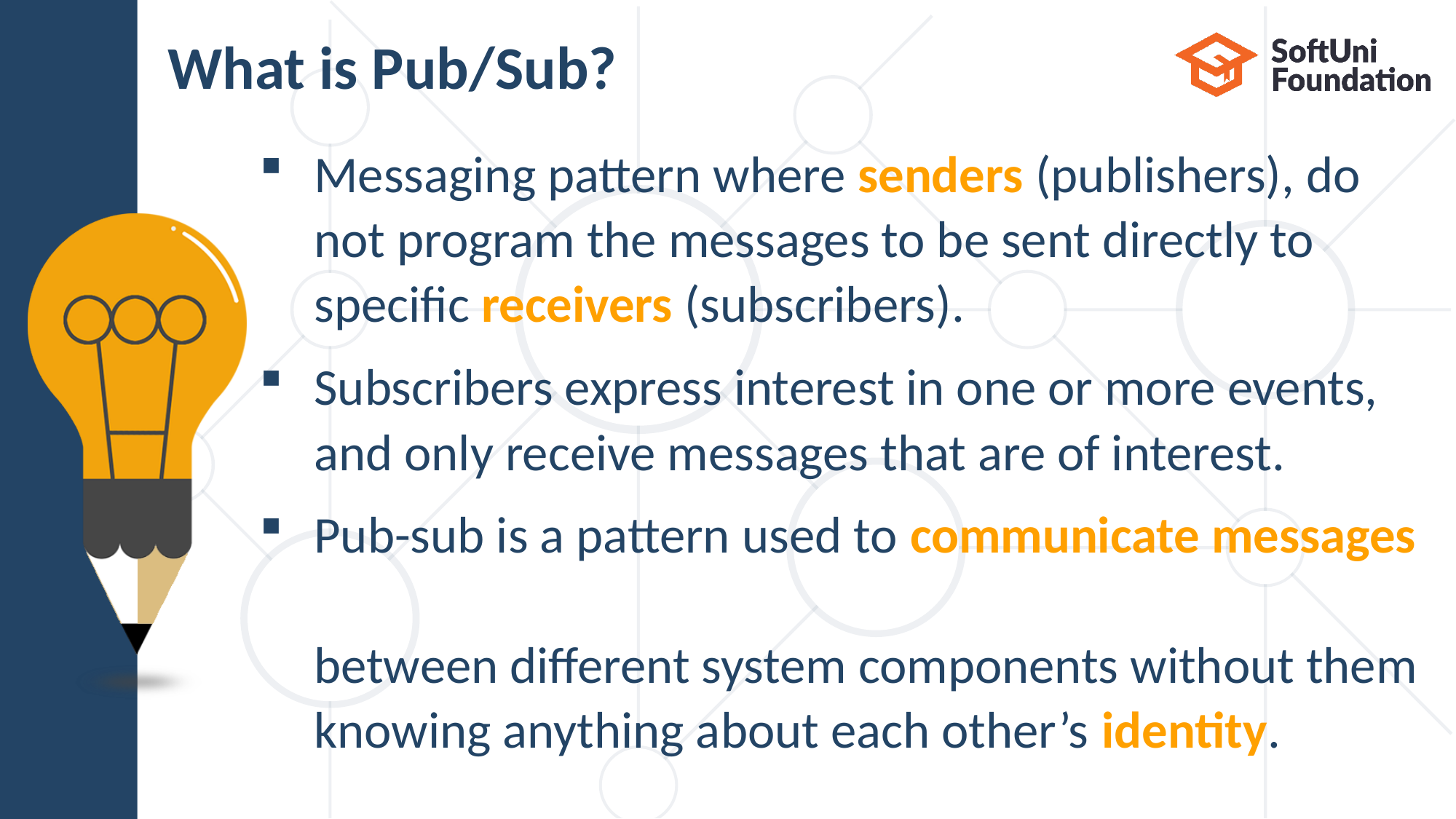

# What is Pub/Sub?
Messaging pattern where senders (publishers), do
not program the messages to be sent directly to
specific receivers (subscribers).
Subscribers express interest in one or more events,
and only receive messages that are of interest.
Pub-sub is a pattern used to communicate messages
between different system components without them knowing anything about each other’s identity.